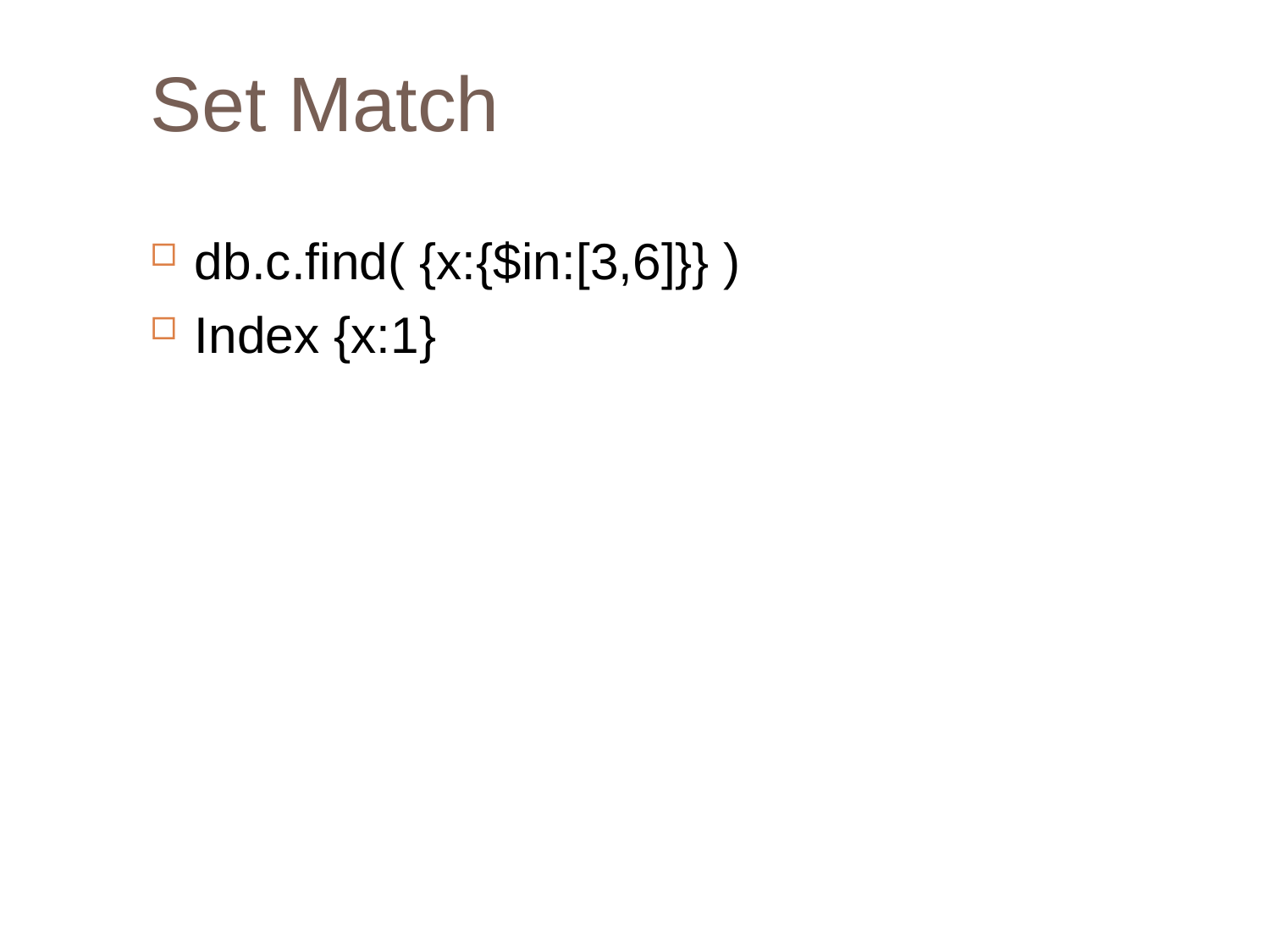

Set Match
db.c.find( {x:{$in:[3,6]}} )
Index {x:1}